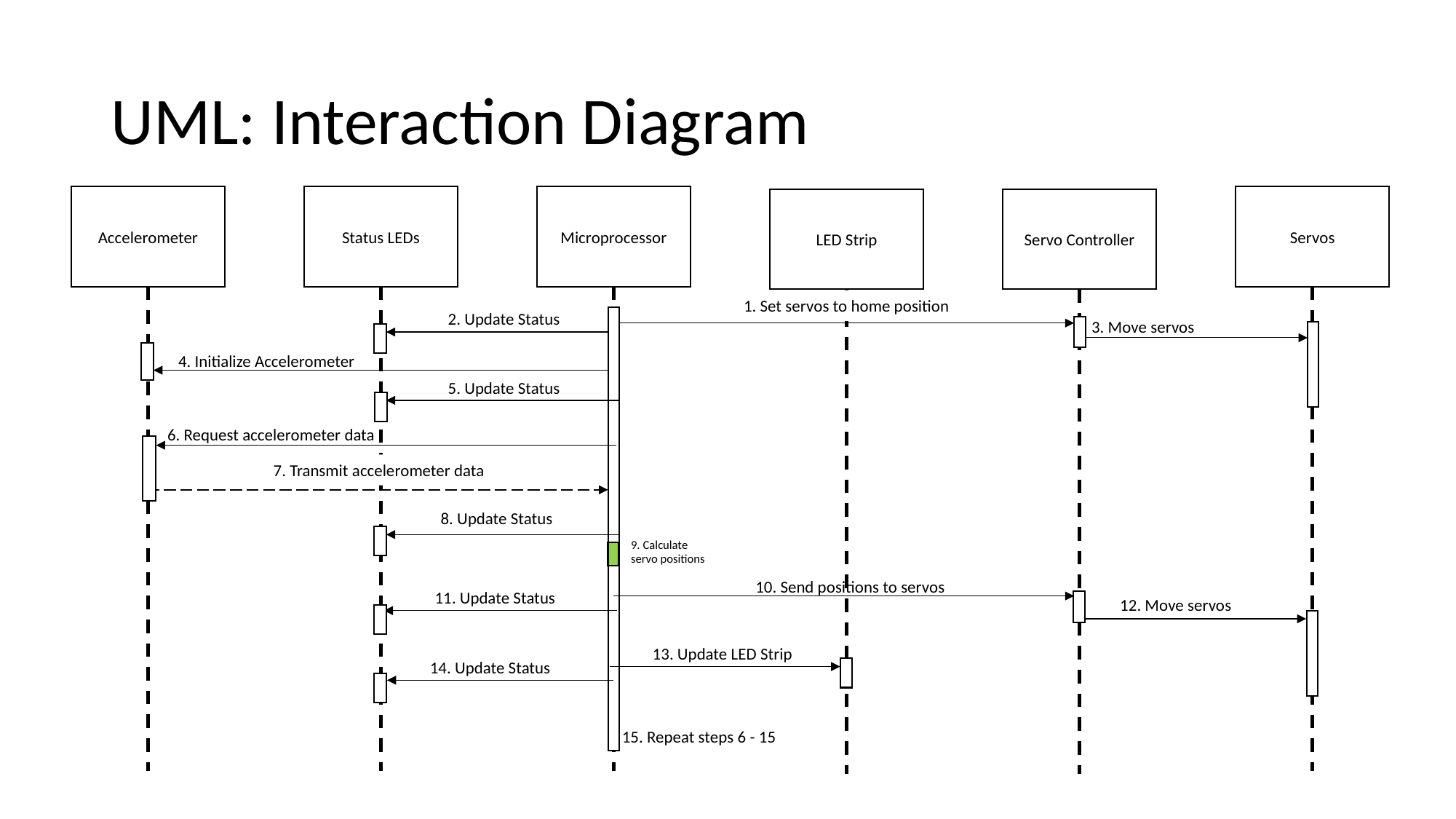

# UML: Interaction Diagram
Accelerometer
Status LEDs
Microprocessor
Servos
LED Strip
Servo Controller
1. Set servos to home position
2. Update Status

3. Move servos

4. Initialize Accelerometer
5. Update Status

6. Request accelerometer data

7. Transmit accelerometer data
8. Update Status

9. Calculate
servo positions

10. Send positions to servos
11. Update Status
12. Move servos

13. Update LED Strip
14. Update Status

15. Repeat steps 6 - 15